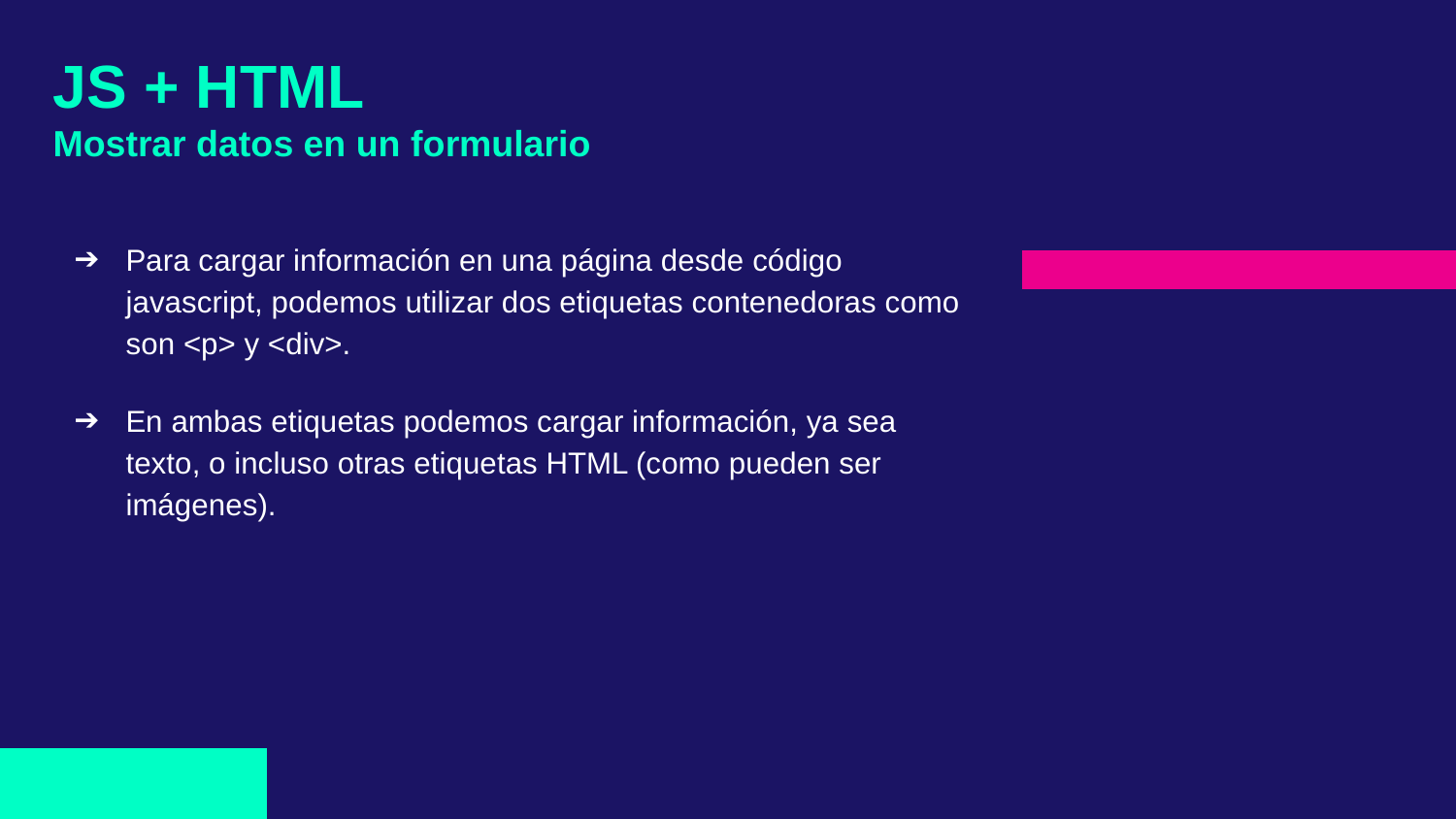

# JS + HTML
Mostrar datos en un formulario
Para cargar información en una página desde código javascript, podemos utilizar dos etiquetas contenedoras como son <p> y <div>.
En ambas etiquetas podemos cargar información, ya sea texto, o incluso otras etiquetas HTML (como pueden ser imágenes).